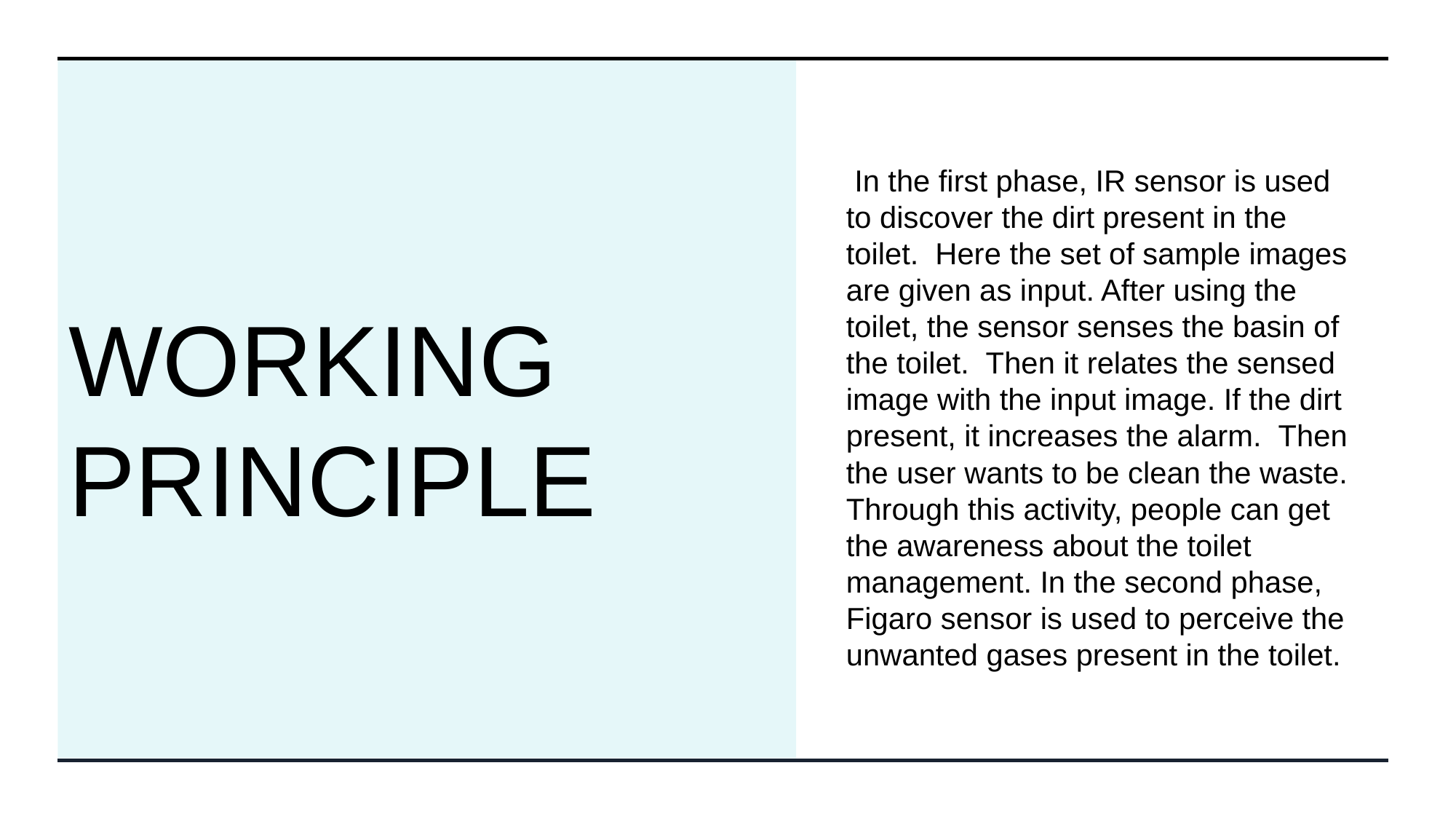

# WORKING PRINCIPLE
 In the first phase, IR sensor is used to discover the dirt present in the toilet.  Here the set of sample images are given as input. After using the toilet, the sensor senses the basin of the toilet.  Then it relates the sensed image with the input image. If the dirt present, it increases the alarm.  Then the user wants to be clean the waste. Through this activity, people can get the awareness about the toilet management. In the second phase, Figaro sensor is used to perceive the unwanted gases present in the toilet.